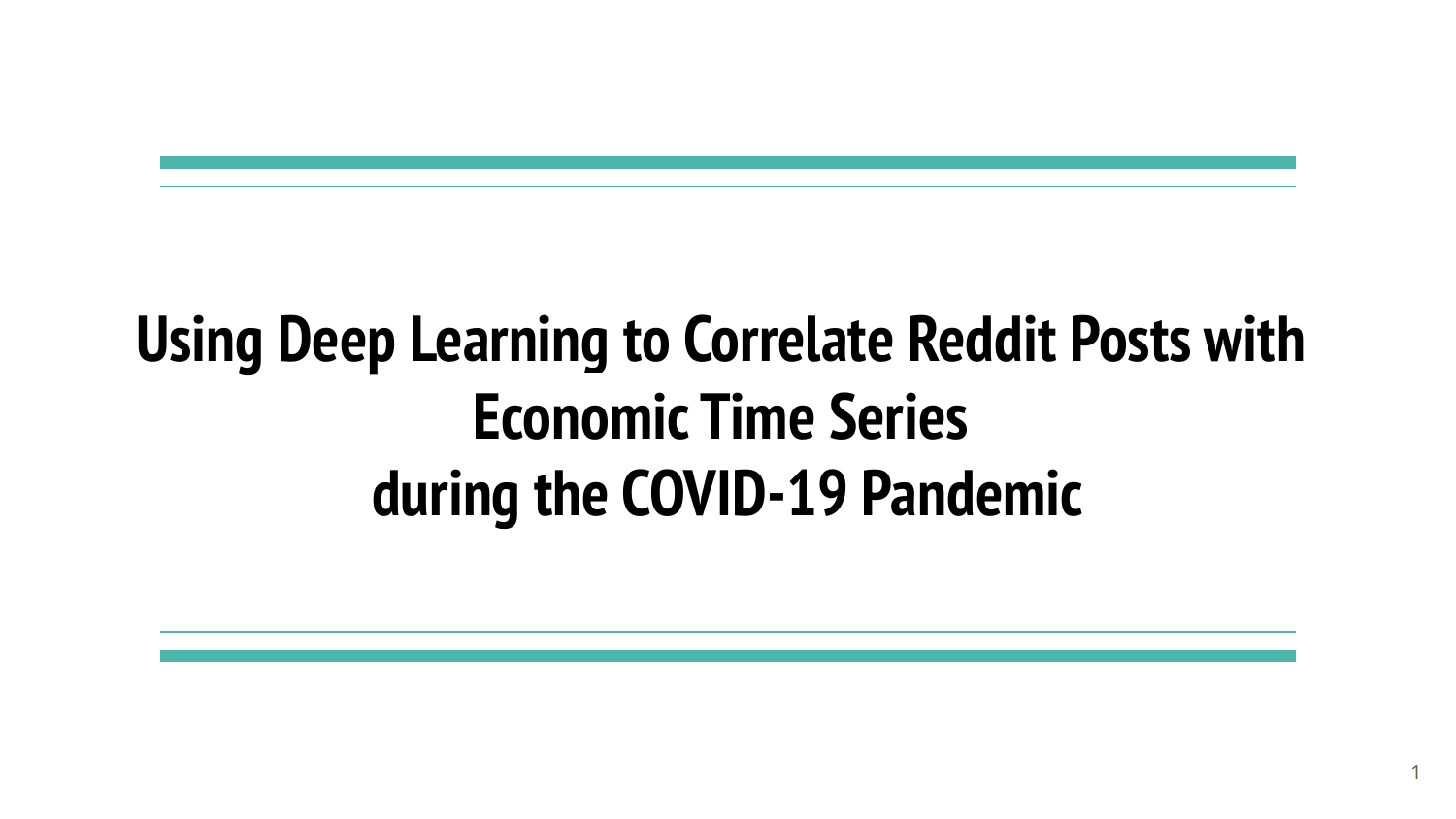

# Using Deep Learning to Correlate Reddit Posts with Economic Time Series during the COVID-19 Pandemic
1